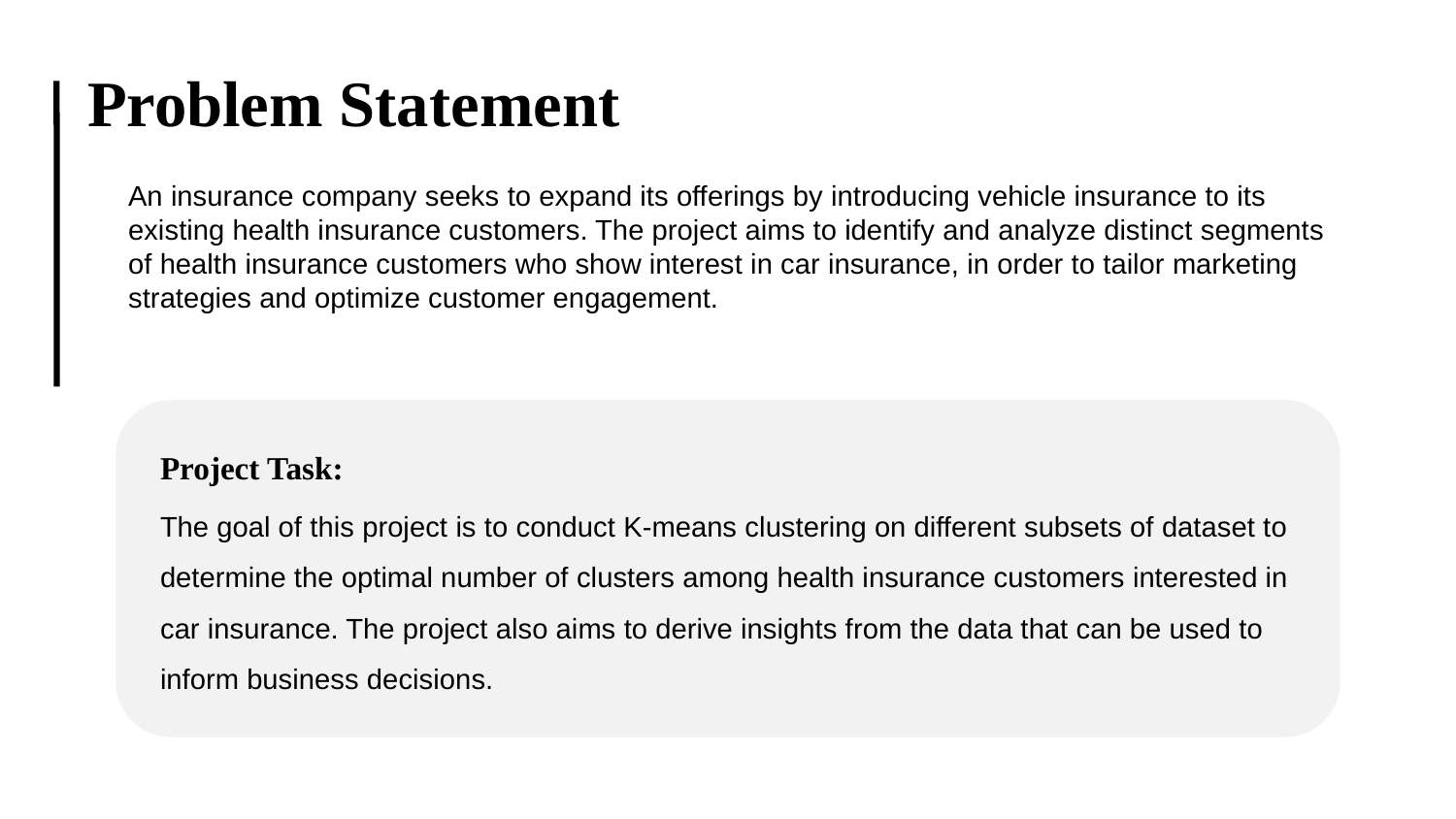

# Problem Statement
An insurance company seeks to expand its offerings by introducing vehicle insurance to its existing health insurance customers. The project aims to identify and analyze distinct segments of health insurance customers who show interest in car insurance, in order to tailor marketing strategies and optimize customer engagement.

Project Task:
The goal of this project is to conduct K-means clustering on different subsets of dataset to determine the optimal number of clusters among health insurance customers interested in car insurance. The project also aims to derive insights from the data that can be used to inform business decisions.